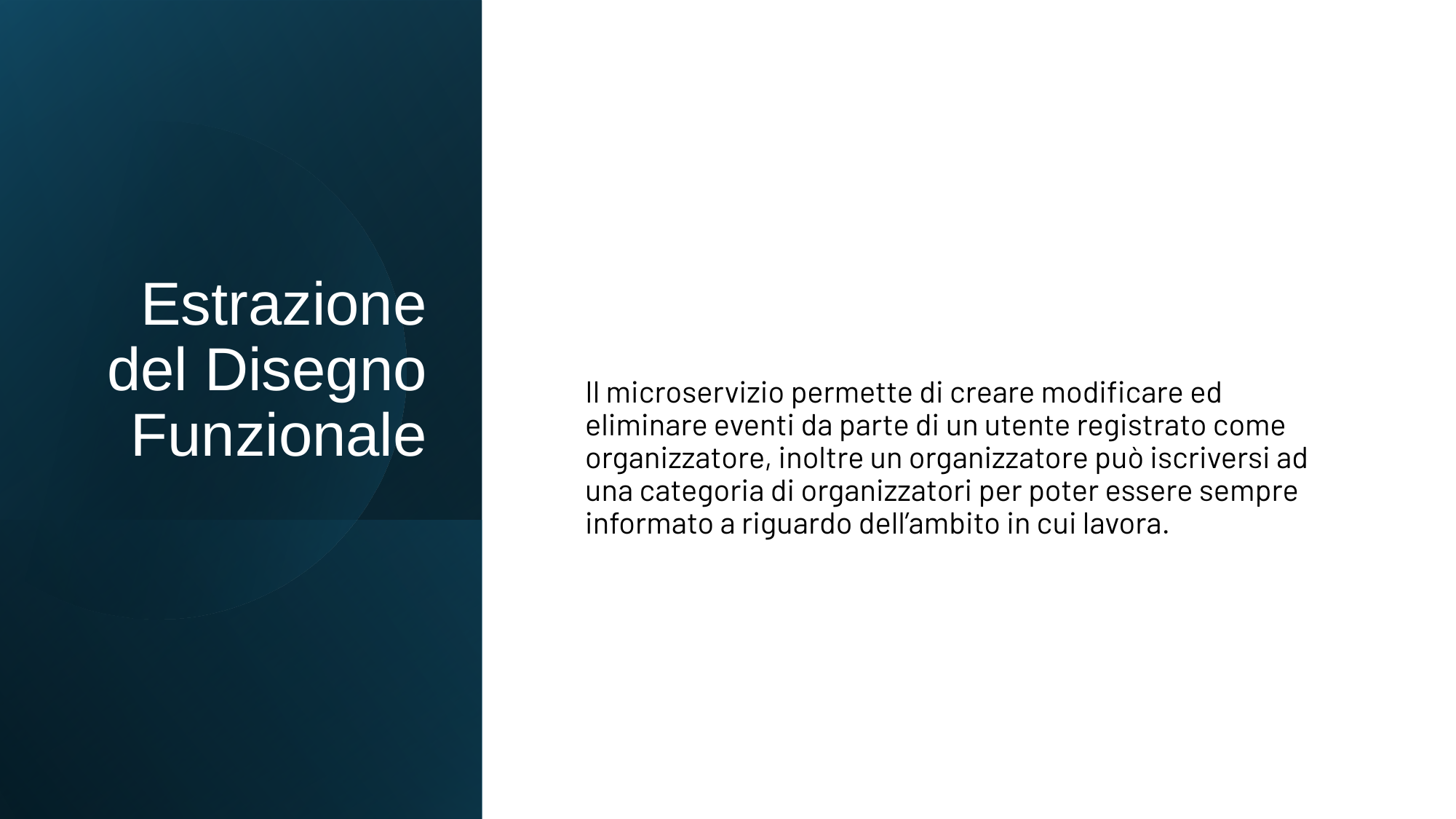

# Estrazione del Disegno Funzionale

Il microservizio permette di creare modificare ed eliminare eventi da parte di un utente registrato come organizzatore, inoltre un organizzatore può iscriversi ad una categoria di organizzatori per poter essere sempre informato a riguardo dell’ambito in cui lavora.